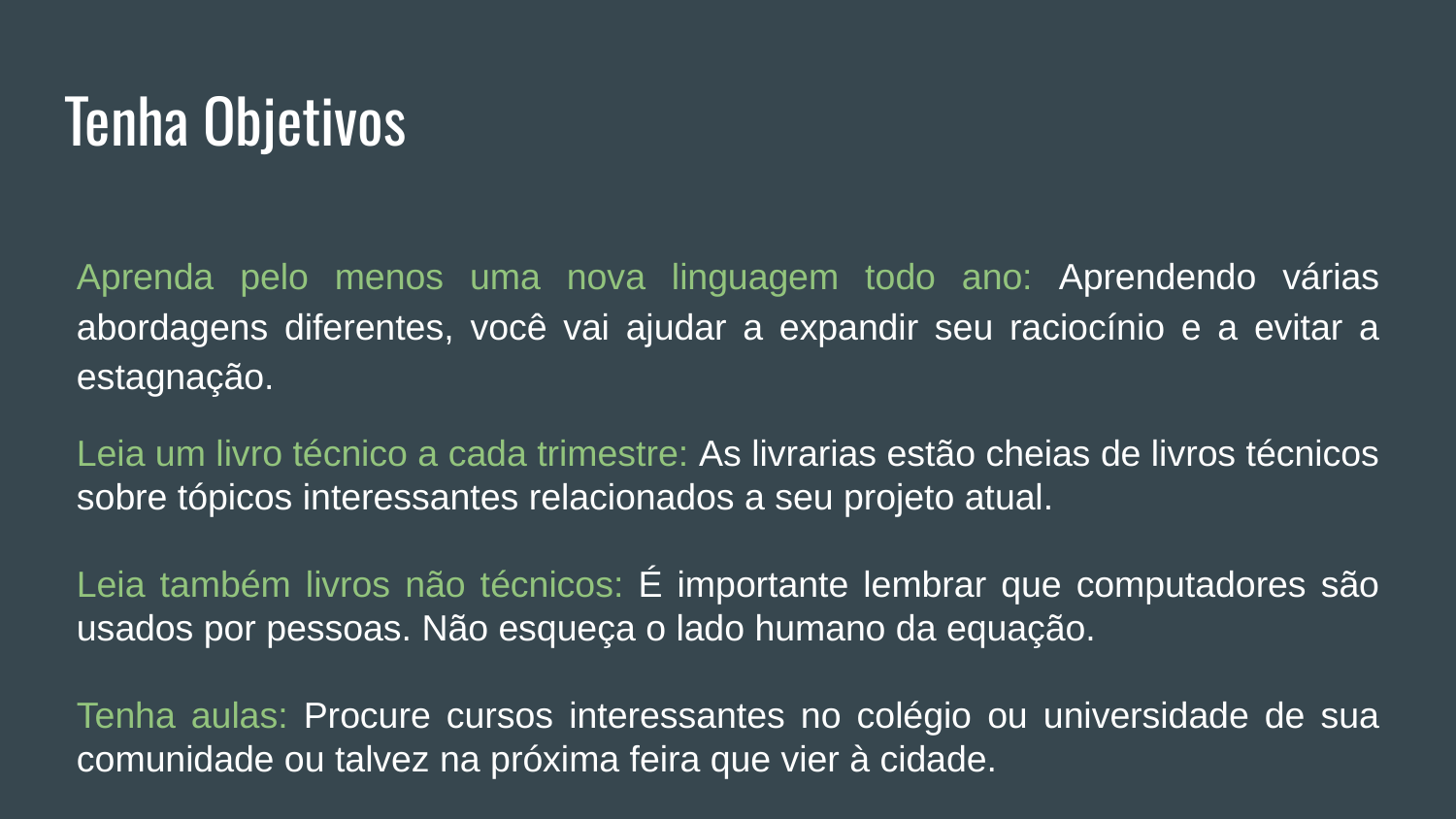

# Tenha Objetivos
Aprenda pelo menos uma nova linguagem todo ano: Aprendendo várias abordagens diferentes, você vai ajudar a expandir seu raciocínio e a evitar a estagnação.
Leia um livro técnico a cada trimestre: As livrarias estão cheias de livros técnicos sobre tópicos interessantes relacionados a seu projeto atual.

Leia também livros não técnicos: É importante lembrar que computadores são usados por pessoas. Não esqueça o lado humano da equação.

Tenha aulas: Procure cursos interessantes no colégio ou universidade de sua comunidade ou talvez na próxima feira que vier à cidade.